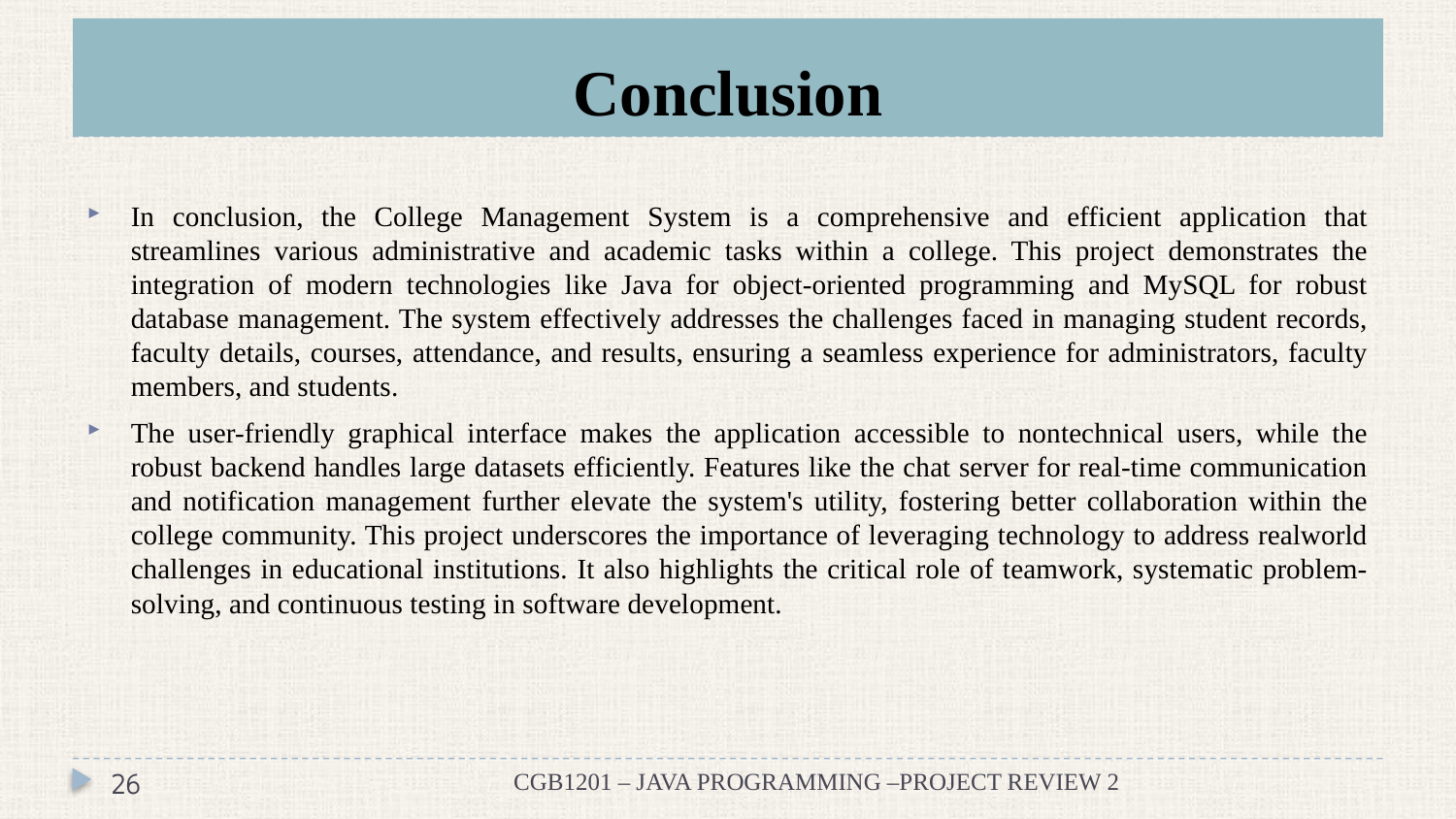

# Conclusion
In conclusion, the College Management System is a comprehensive and efficient application that streamlines various administrative and academic tasks within a college. This project demonstrates the integration of modern technologies like Java for object-oriented programming and MySQL for robust database management. The system effectively addresses the challenges faced in managing student records, faculty details, courses, attendance, and results, ensuring a seamless experience for administrators, faculty members, and students.
The user-friendly graphical interface makes the application accessible to nontechnical users, while the robust backend handles large datasets efficiently. Features like the chat server for real-time communication and notification management further elevate the system's utility, fostering better collaboration within the college community. This project underscores the importance of leveraging technology to address realworld challenges in educational institutions. It also highlights the critical role of teamwork, systematic problem-solving, and continuous testing in software development.
26
CGB1201 – JAVA PROGRAMMING –PROJECT REVIEW 2